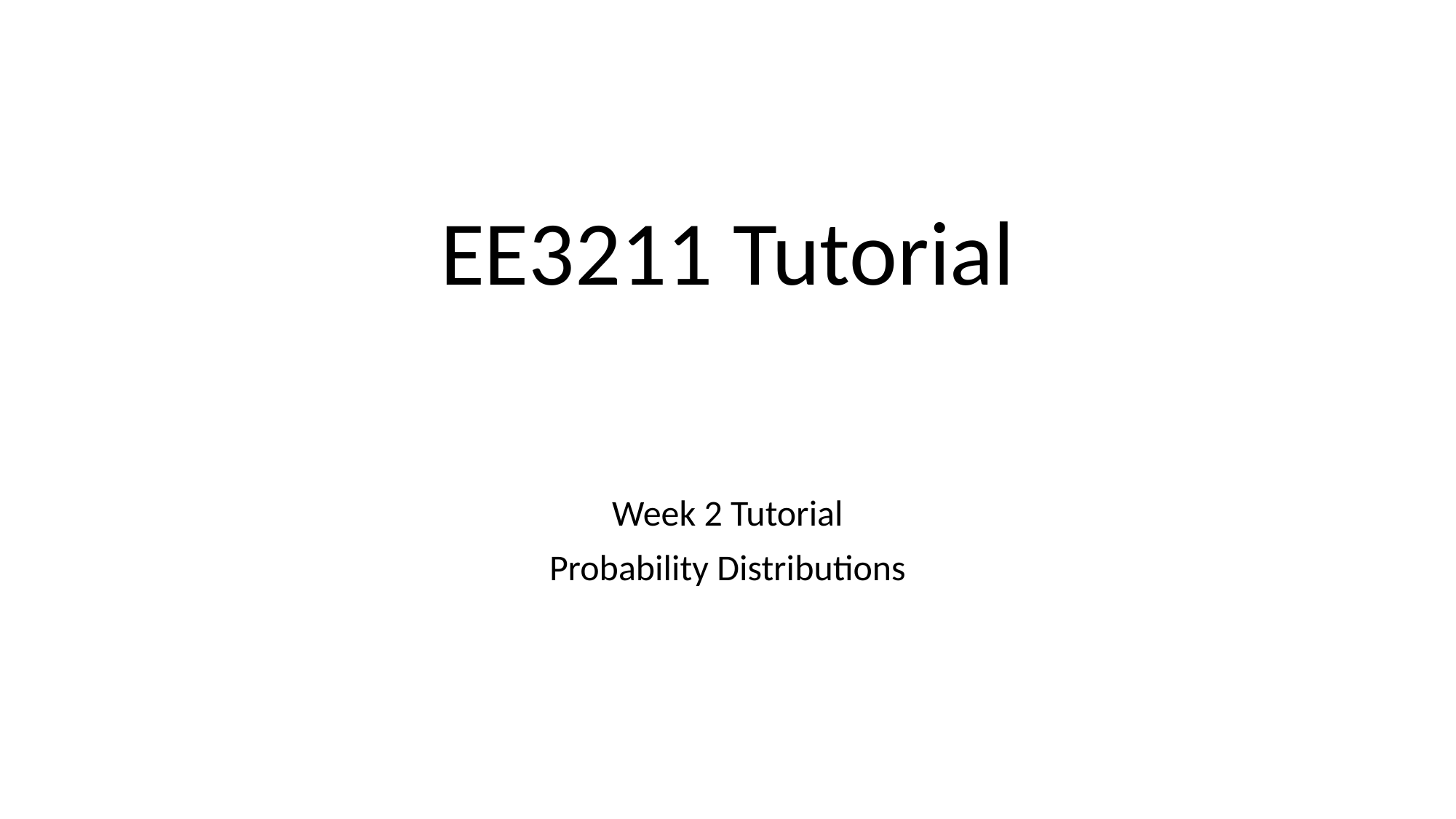

# EE3211 Tutorial

Week 2 Tutorial
Probability Distributions